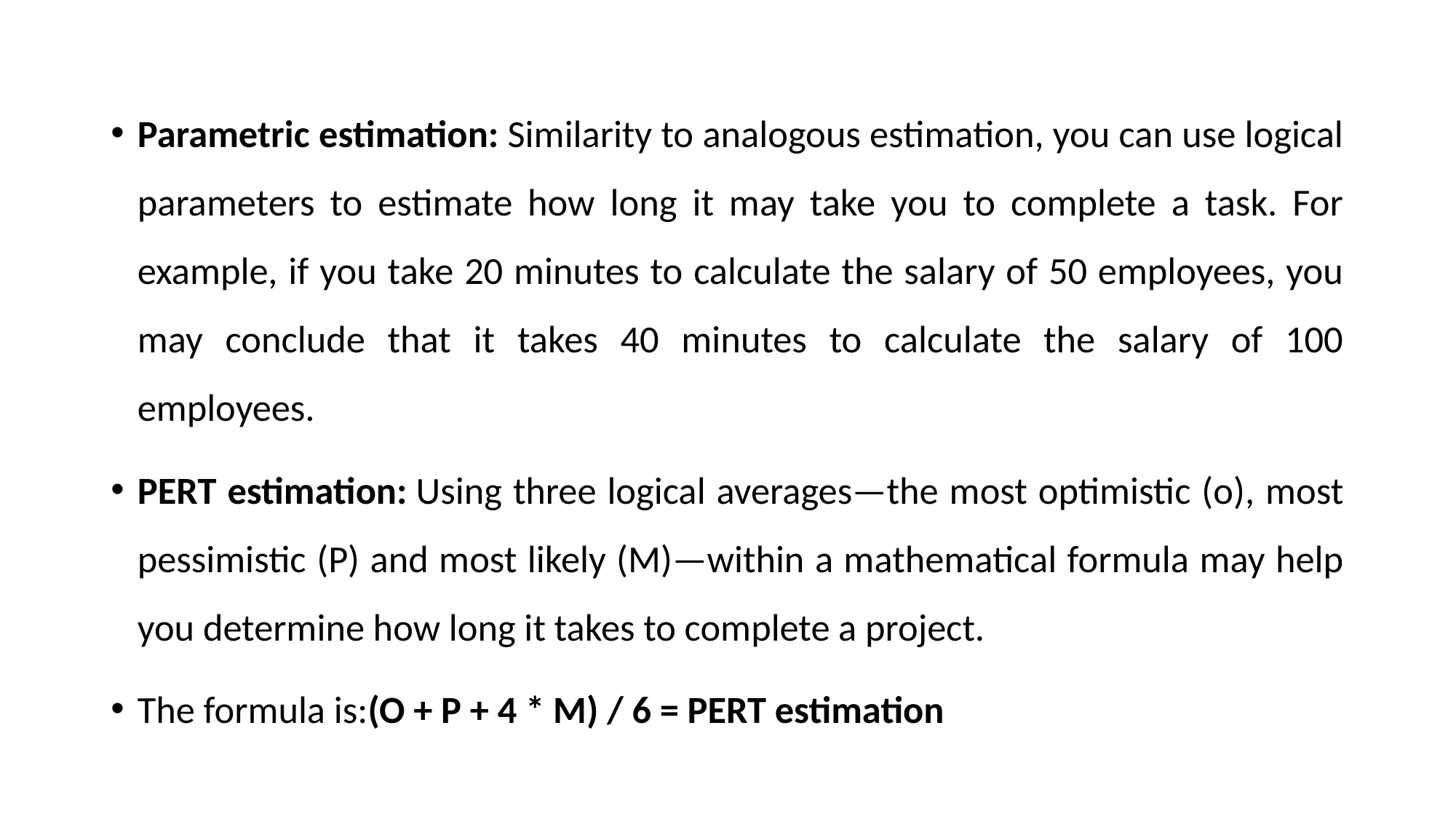

Parametric estimation: Similarity to analogous estimation, you can use logical parameters to estimate how long it may take you to complete a task. For example, if you take 20 minutes to calculate the salary of 50 employees, you may conclude that it takes 40 minutes to calculate the salary of 100 employees.
PERT estimation: Using three logical averages—the most optimistic (o), most pessimistic (P) and most likely (M)—within a mathematical formula may help you determine how long it takes to complete a project.
The formula is:(O + P + 4 * M) / 6 = PERT estimation